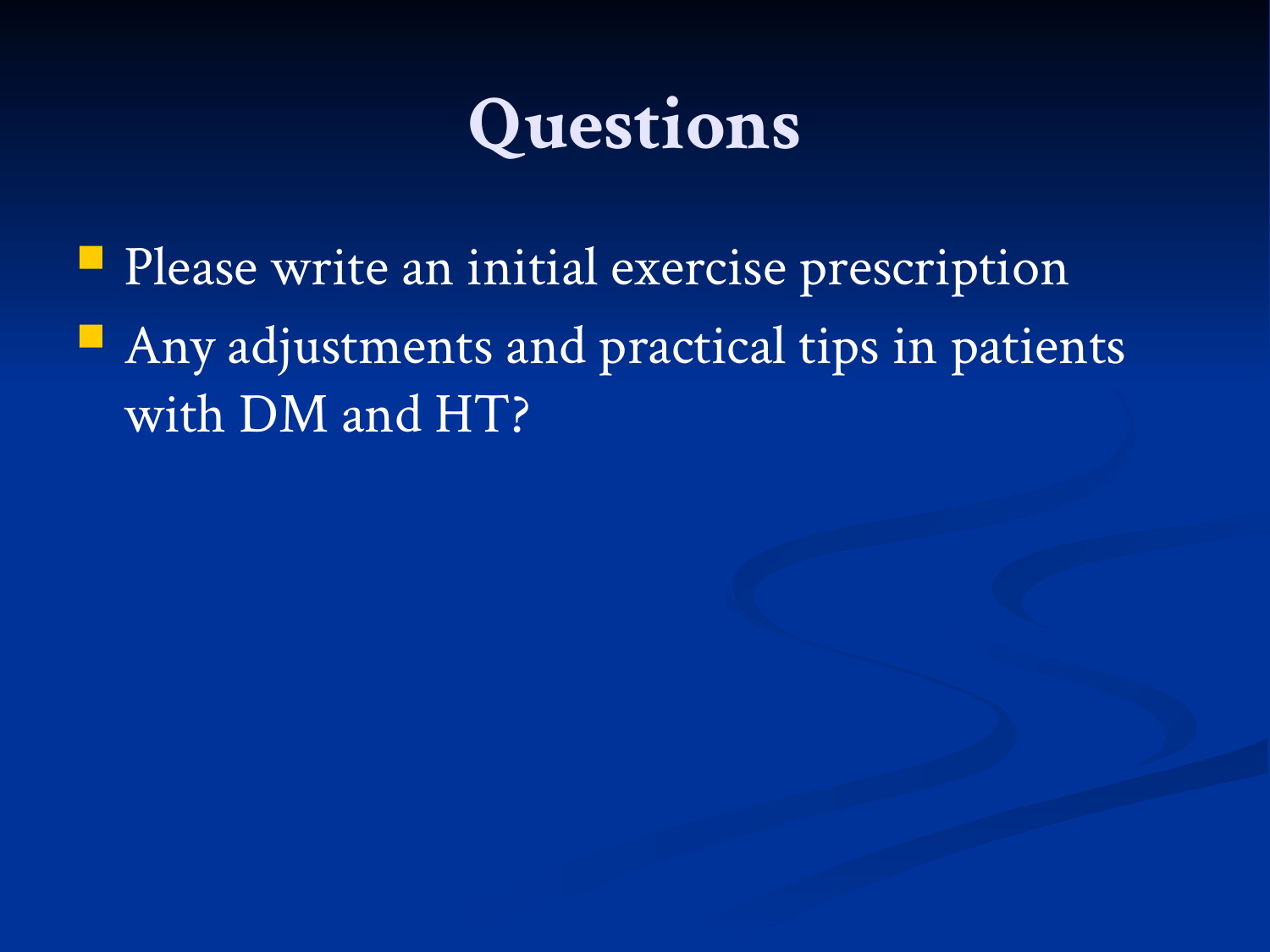

# Questions
Please write an initial exercise prescription
Any adjustments and practical tips in patients with DM and HT?